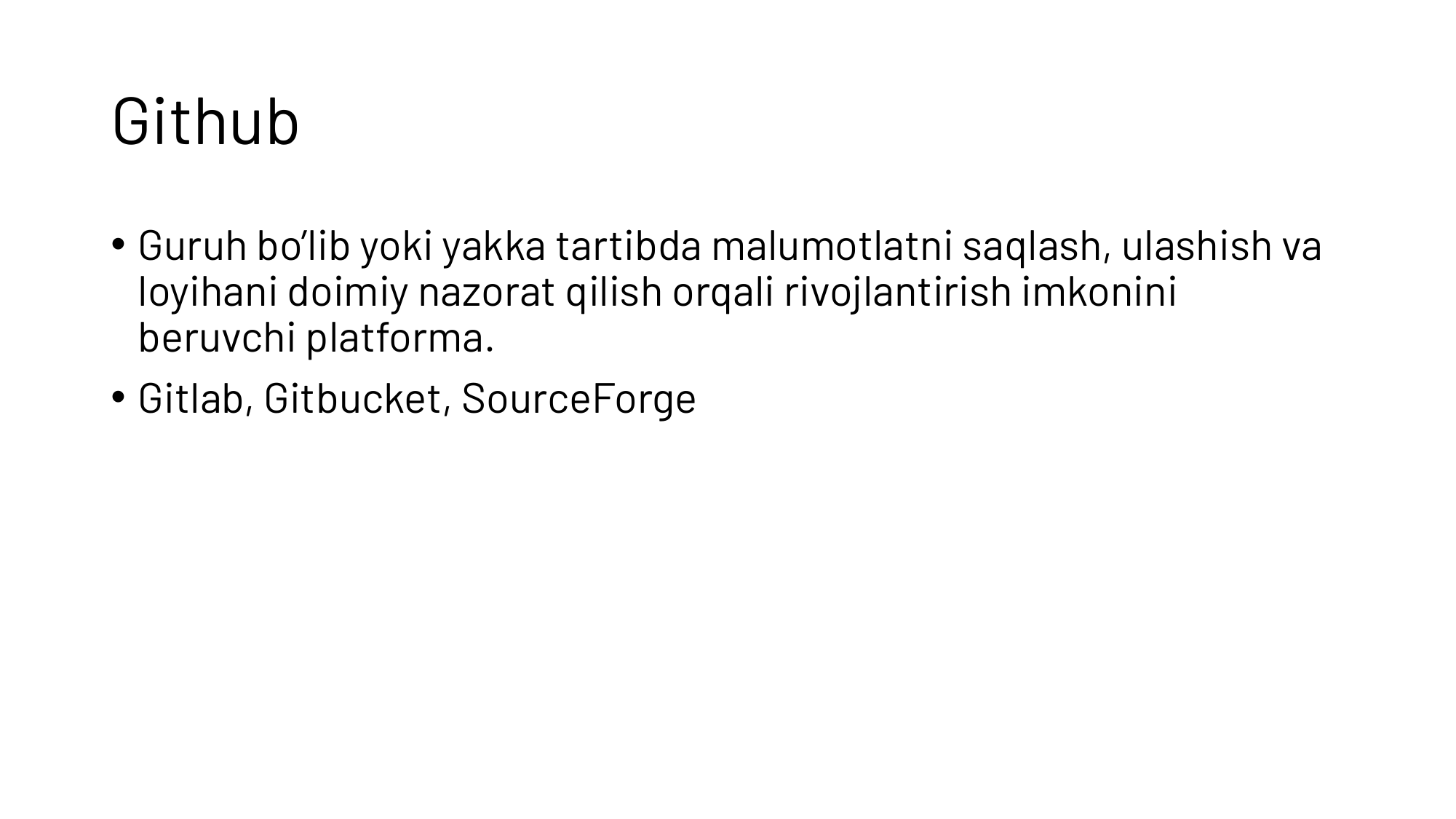

# Github
Guruh bo’lib yoki yakka tartibda malumotlatni saqlash, ulashish va loyihani doimiy nazorat qilish orqali rivojlantirish imkonini beruvchi platforma.
Gitlab, Gitbucket, SourceForge